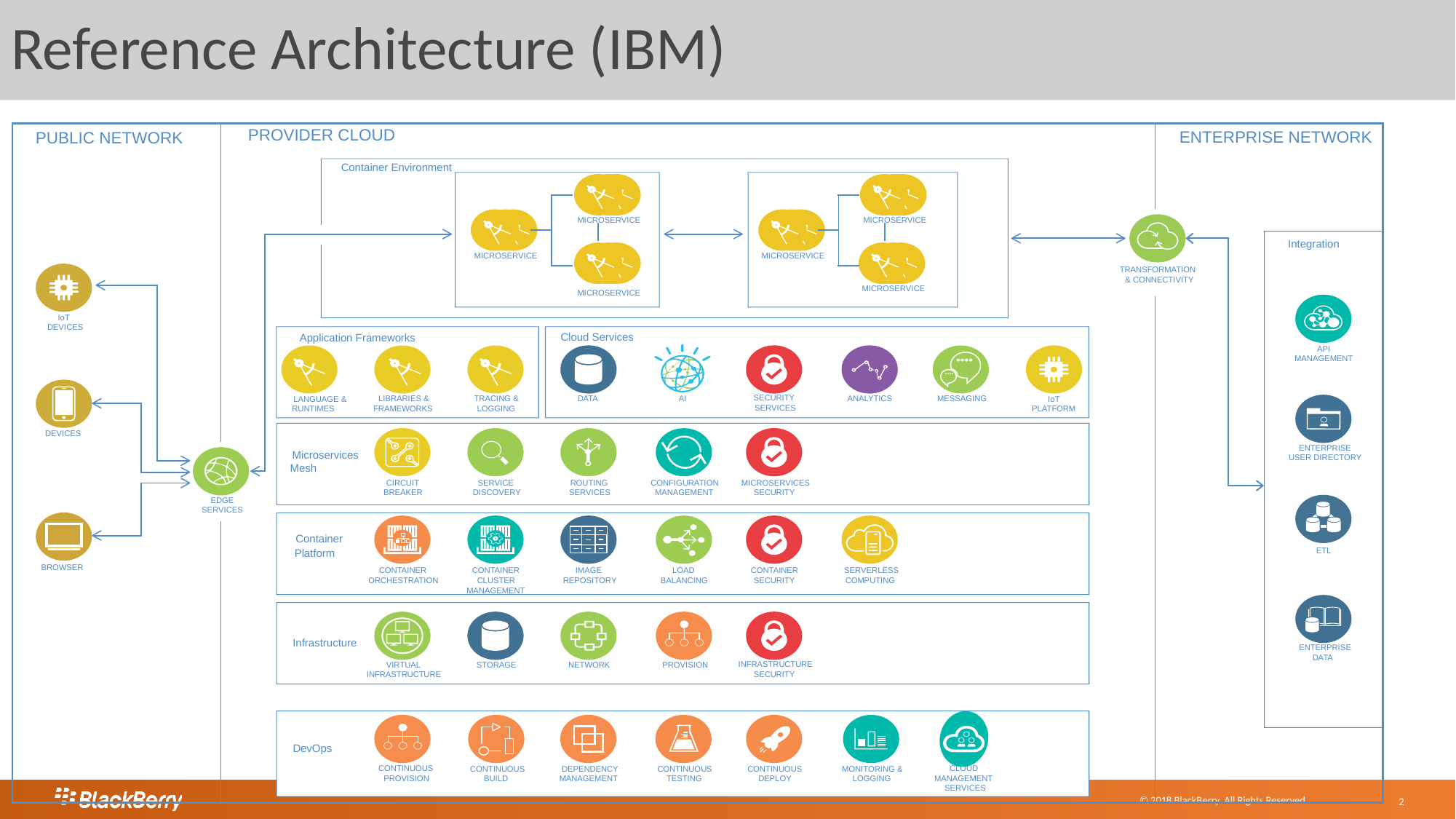

# Reference Architecture (IBM)
PROVIDER CLOUD
ENTERPRISE NETWORK
PUBLIC NETWORK

Container Environment

MICROSERVICE
MICROSERVICE

Integration

MICROSERVICE
MICROSERVICE
TRANSFORMATION

& CONNECTIVITY
MICROSERVICE

MICROSERVICE

IoT
DEVICES
Application Frameworks

Cloud Services

API

MANAGEMENT

SECURITY
ANALYTICS
DATA
AI
LIBRARIES &
TRACING &
LANGUAGE &
IoT
MESSAGING

SERVICES

RUNTIMES
FRAMEWORKS
LOGGING
PLATFORM

DEVICES

ENTERPRISE

Microservices

Mesh

USER DIRECTORY
SERVICE
ROUTING
MICROSERVICES

CONFIGURATION

MANAGEMENT
CIRCUIT

BREAKER
DISCOVERY
SERVICES
SECURITY

EDGE

SERVICES

Container

Platform
ETL
BROWSER
CONTAINER
CONTAINER
CONTAINER
IMAGE
SERVERLESS
LOAD
SECURITY
ORCHESTRATION
CLUSTER
REPOSITORY
COMPUTING
BALANCING
MANAGEMENT

Infrastructure

ENTERPRISE
DATA
INFRASTRUCTURE
PROVISION
STORAGE
VIRTUAL

INFRASTRUCTURE
NETWORK

SECURITY

DevOps

CLOUD
CONTINUOUS
CONTINUOUS
DEPENDENCY
CONTINUOUS
CONTINUOUS
MONITORING &
MANAGEMENT
PROVISION
BUILD
MANAGEMENT
TESTING
DEPLOY
LOGGING
SERVICES